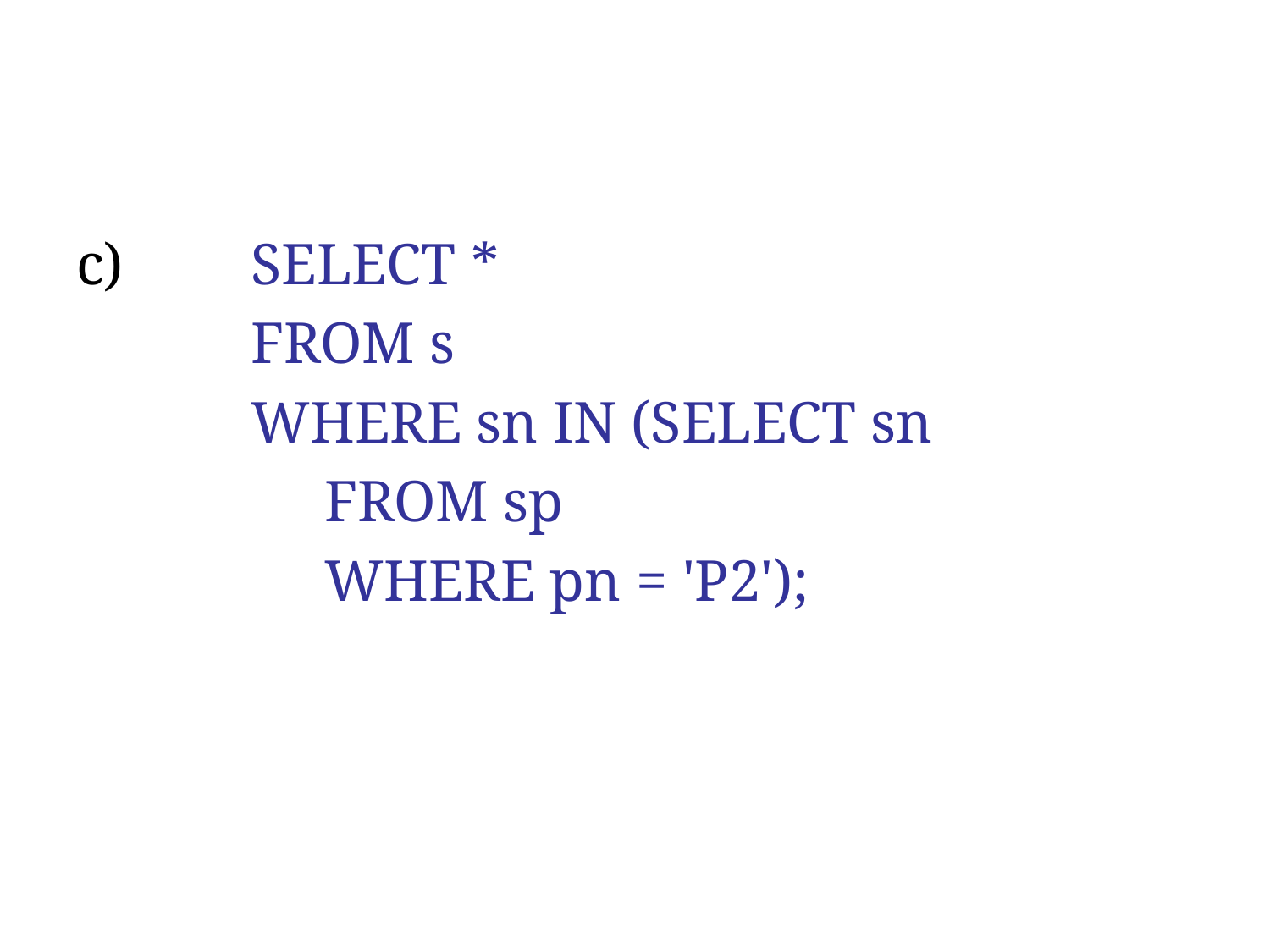

c) 	SELECT *
	 	FROM s
		WHERE sn IN (SELECT sn
                 FROM sp
                 WHERE pn = 'P2');